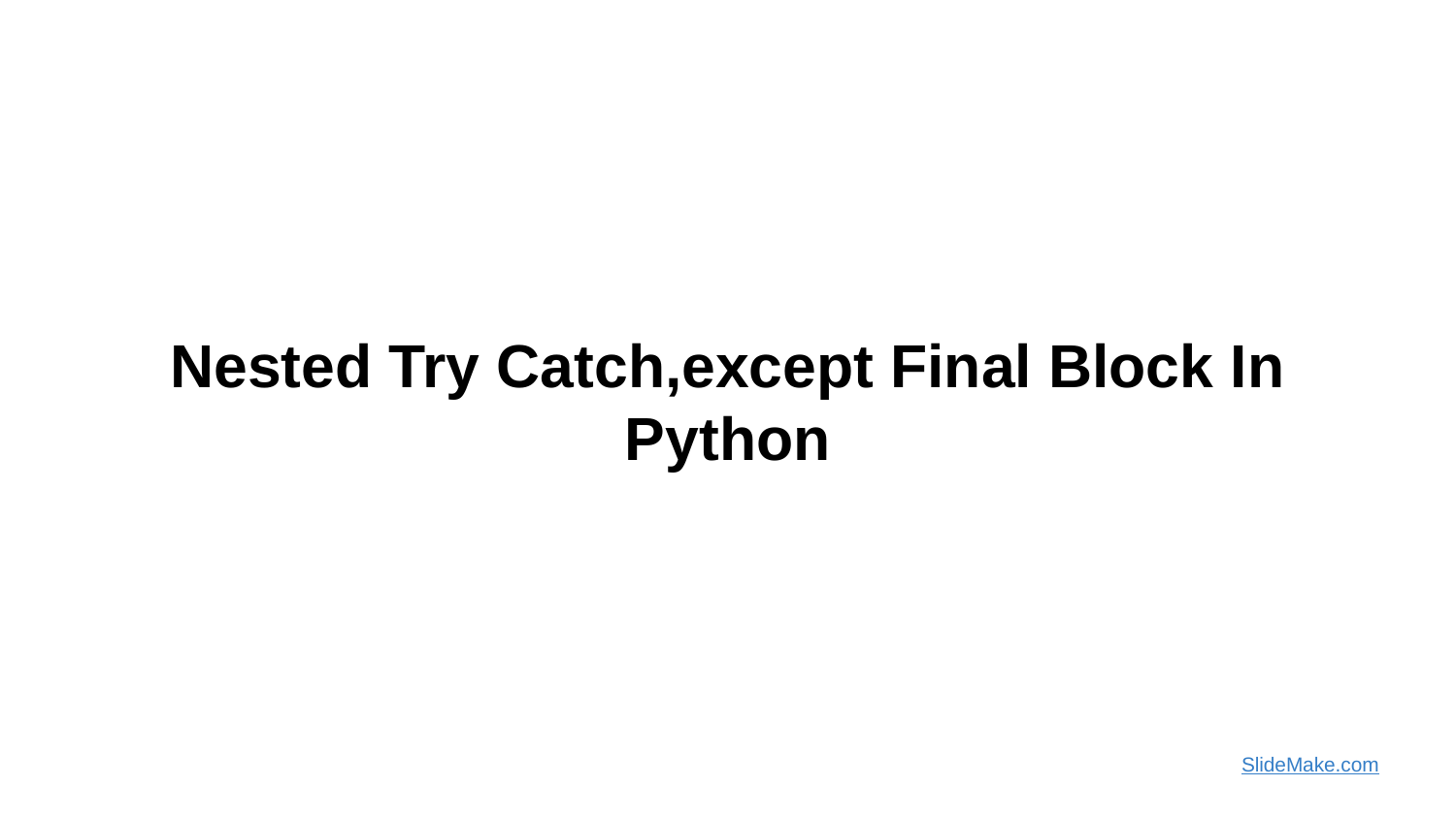

Nested Try Catch,except Final Block In Python
SlideMake.com